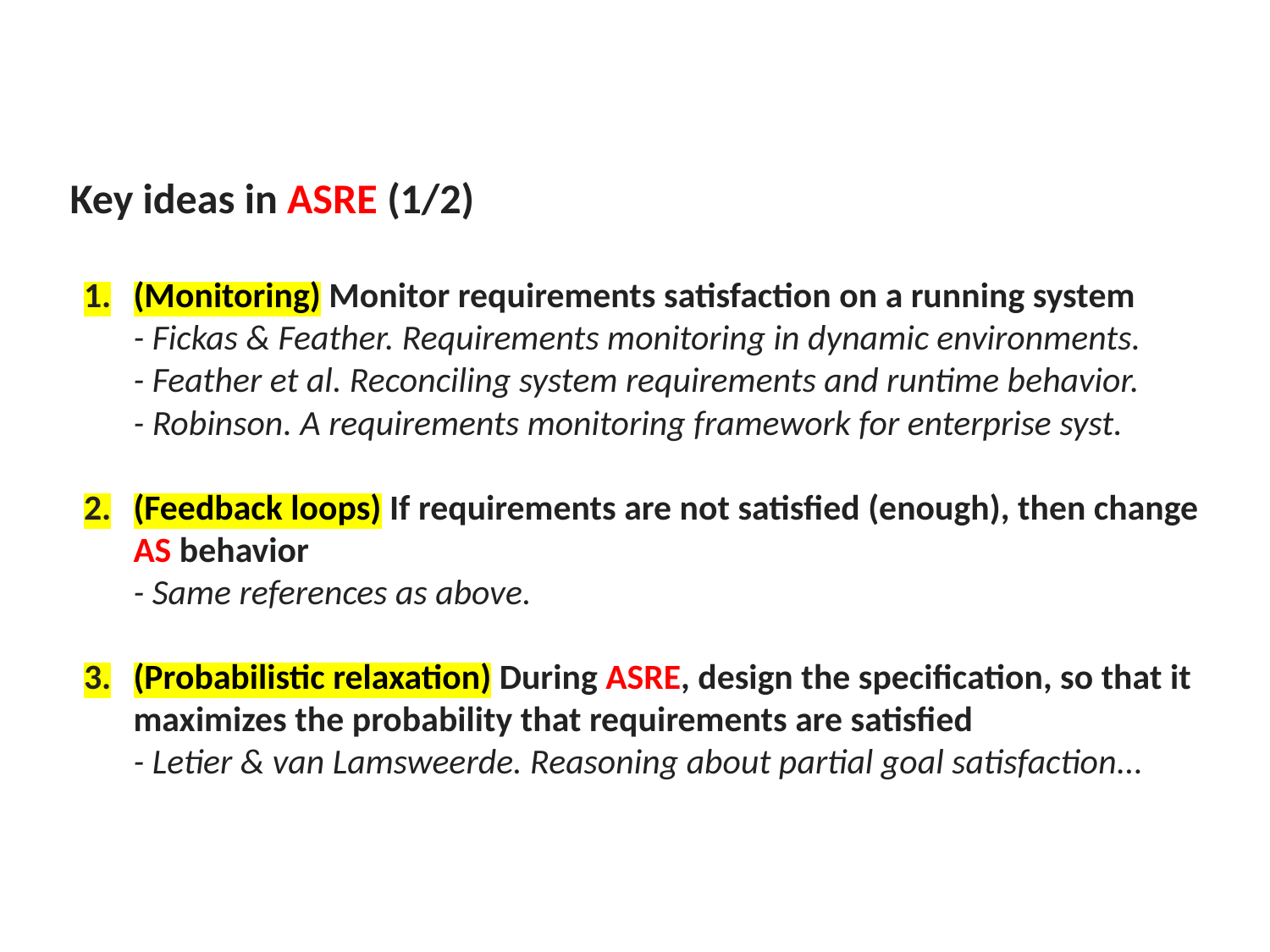

Key ideas in ASRE (1/2)

(Monitoring) Monitor requirements satisfaction on a running system
- Fickas & Feather. Requirements monitoring in dynamic environments.
- Feather et al. Reconciling system requirements and runtime behavior.
- Robinson. A requirements monitoring framework for enterprise syst.

(Feedback loops) If requirements are not satisfied (enough), then change AS behavior
- Same references as above.

(Probabilistic relaxation) During ASRE, design the specification, so that it maximizes the probability that requirements are satisfied
- Letier & van Lamsweerde. Reasoning about partial goal satisfaction...